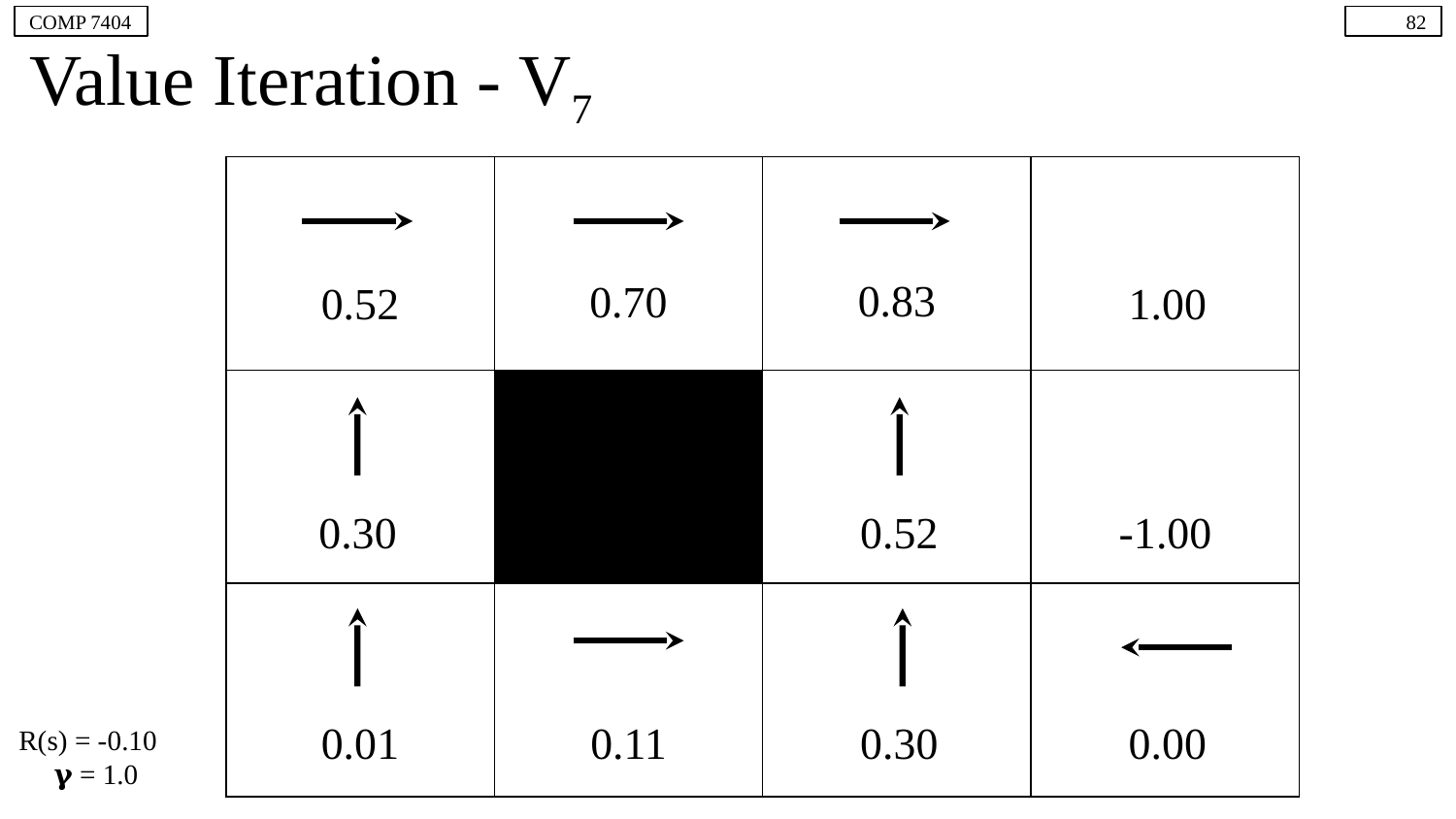

COMP 7404
82
# Value Iteration - V7
|  |  |  |  |
| --- | --- | --- | --- |
|  |  |  |  |
|  |  |  |  |
0.83
0.70
0.52
1.00

0.30
0.52
-1.00
R(s) = -0.10
     𝛄 = 1.0
0.01
0.11
0.30
0.00